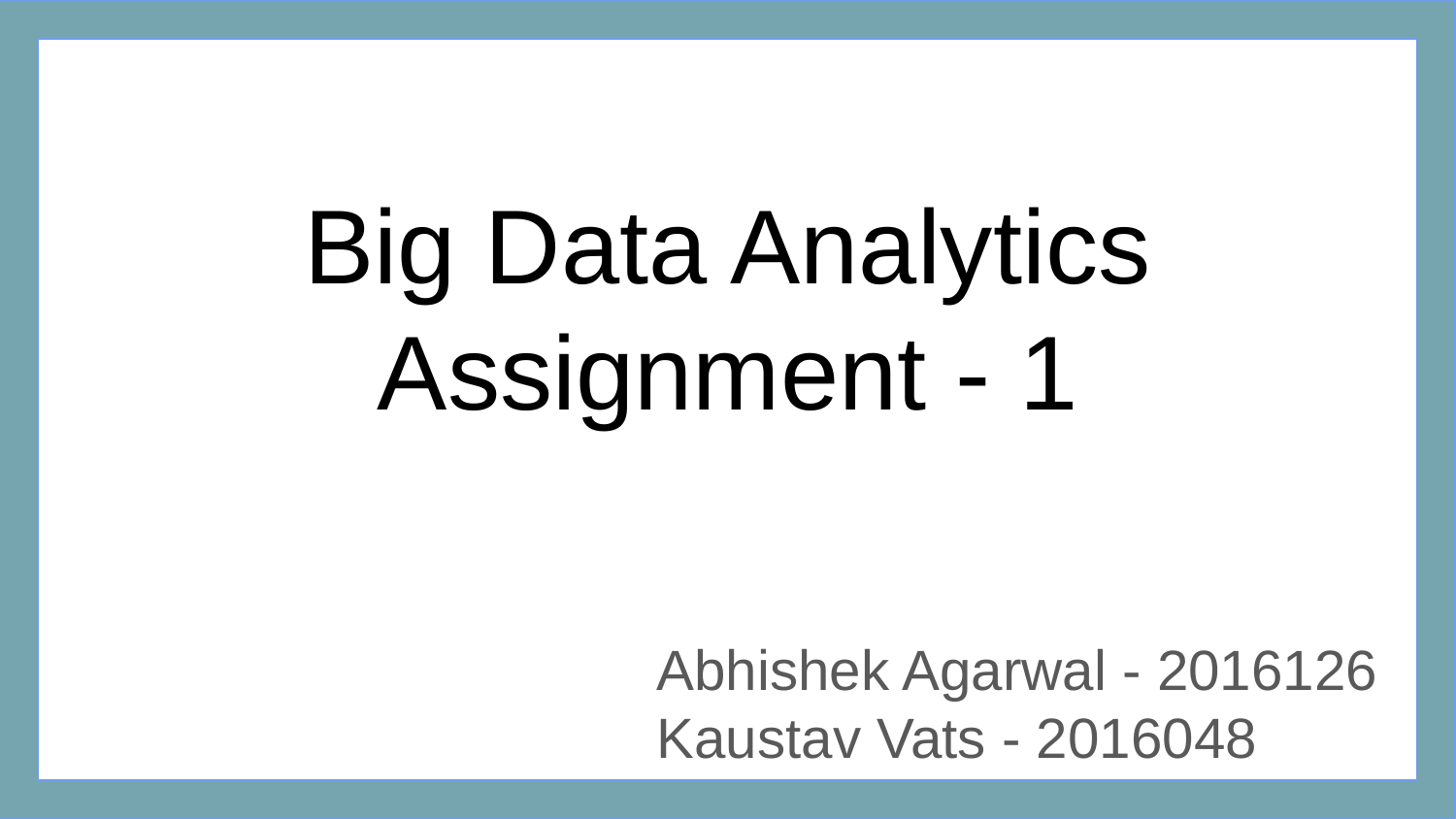

# Big Data Analytics
Assignment - 1
Abhishek Agarwal - 2016126
Kaustav Vats - 2016048